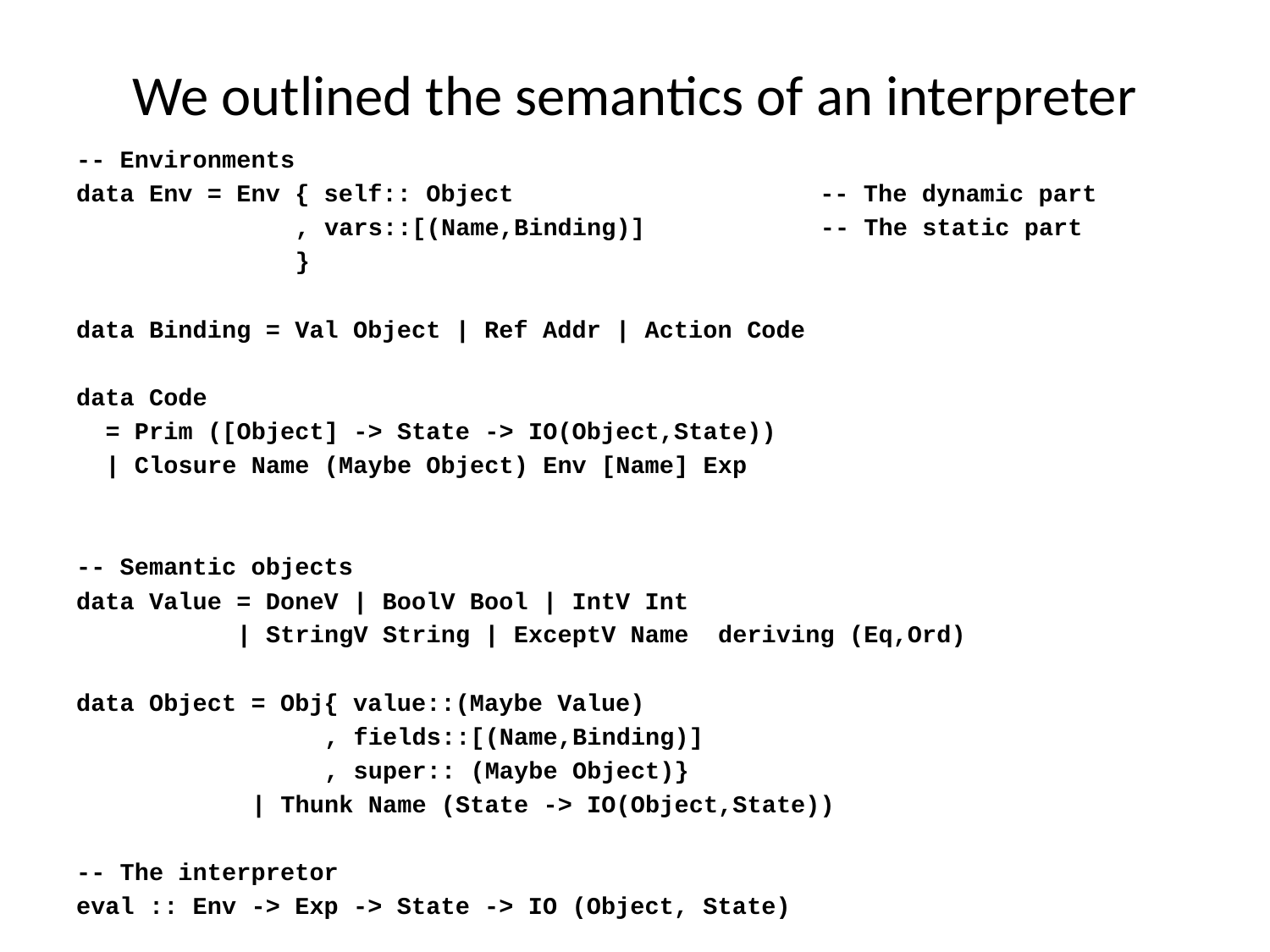

# We outlined the semantics of an interpreter
-- Environments
data Env = Env { self:: Object                     -- The dynamic part
               , vars::[(Name,Binding)]            -- The static part
               }

data Binding = Val Object | Ref Addr | Action Code

data Code
  = Prim ([Object] -> State -> IO(Object,State))
  | Closure Name (Maybe Object) Env [Name] Exp

-- Semantic objects
data Value = DoneV | BoolV Bool | IntV Int
           | StringV String | ExceptV Name  deriving (Eq,Ord)

data Object = Obj{ value::(Maybe Value)
                 , fields::[(Name,Binding)]
                 , super:: (Maybe Object)}
            | Thunk Name (State -> IO(Object,State))

-- The interpretor
eval :: Env -> Exp -> State -> IO (Object, State)